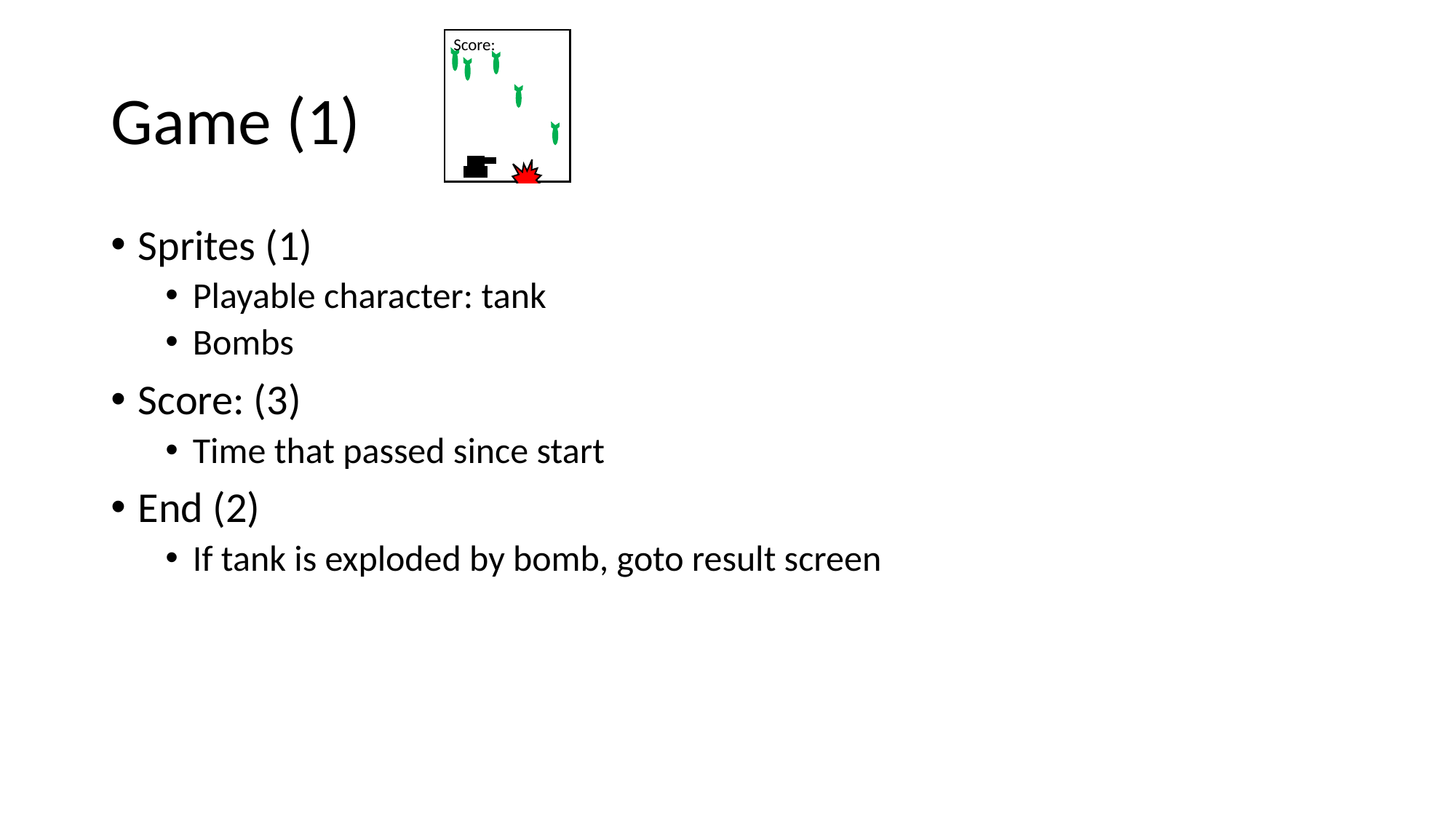

Score:
t

# Game (1)

Sprites (1)
Playable character: tank
Bombs
Score: (3)
Time that passed since start
End (2)
If tank is exploded by bomb, goto result screen